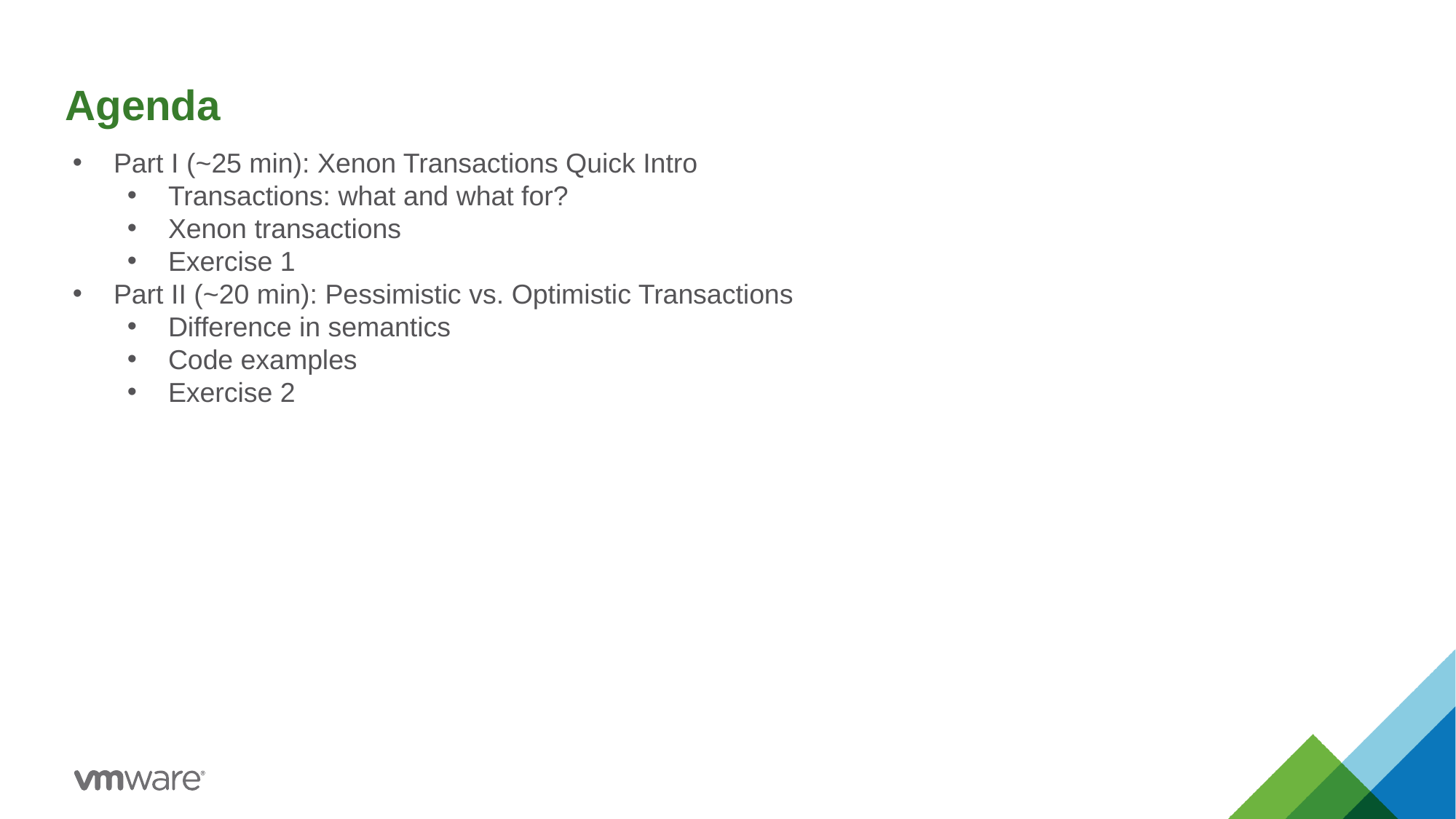

Agenda
Part I (~25 min): Xenon Transactions Quick Intro
Transactions: what and what for?
Xenon transactions
Exercise 1
Part II (~20 min): Pessimistic vs. Optimistic Transactions
Difference in semantics
Code examples
Exercise 2